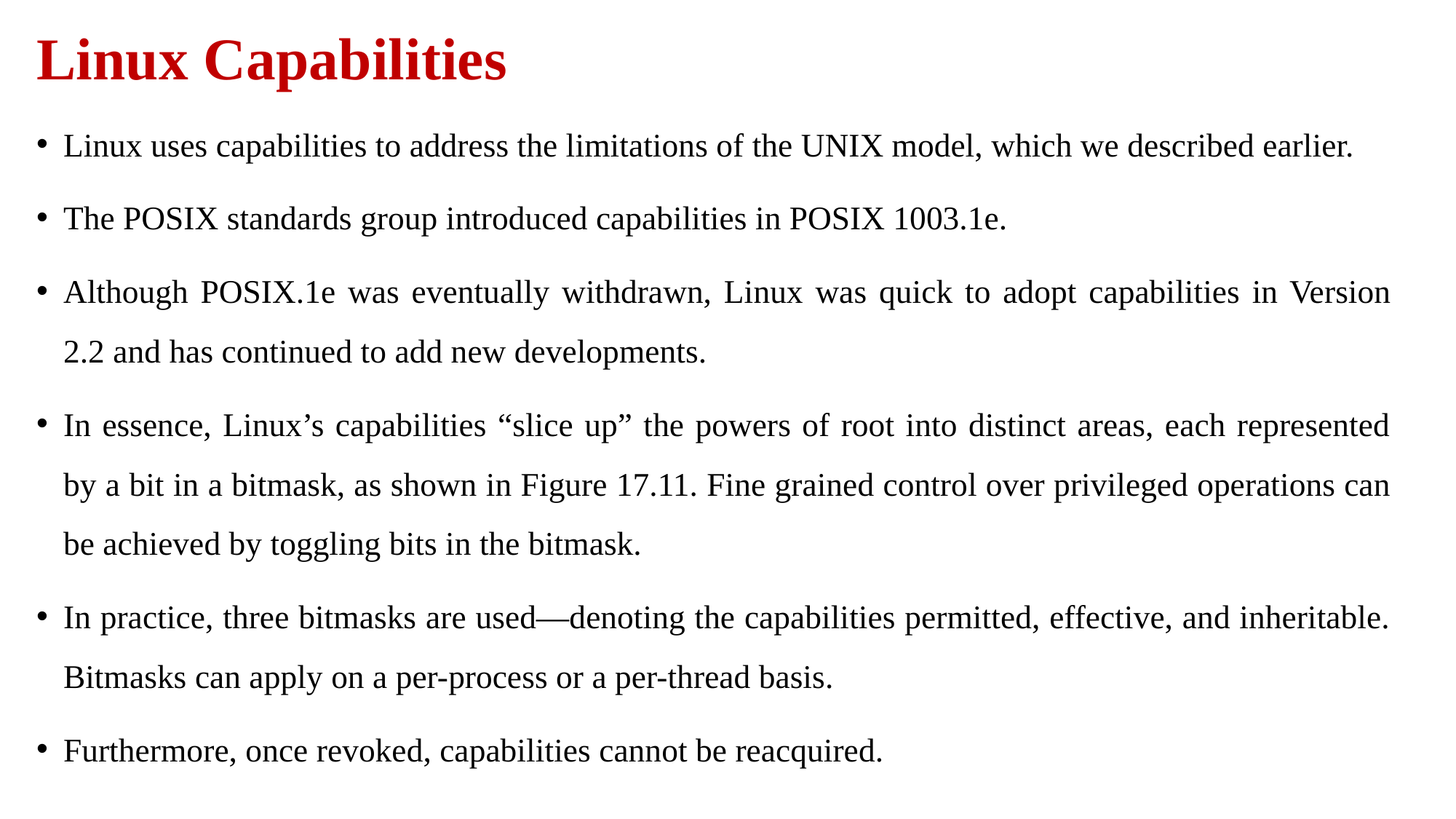

# Linux Capabilities
Linux uses capabilities to address the limitations of the UNIX model, which we described earlier.
The POSIX standards group introduced capabilities in POSIX 1003.1e.
Although POSIX.1e was eventually withdrawn, Linux was quick to adopt capabilities in Version 2.2 and has continued to add new developments.
In essence, Linux’s capabilities “slice up” the powers of root into distinct areas, each represented by a bit in a bitmask, as shown in Figure 17.11. Fine grained control over privileged operations can be achieved by toggling bits in the bitmask.
In practice, three bitmasks are used—denoting the capabilities permitted, effective, and inheritable. Bitmasks can apply on a per-process or a per-thread basis.
Furthermore, once revoked, capabilities cannot be reacquired.